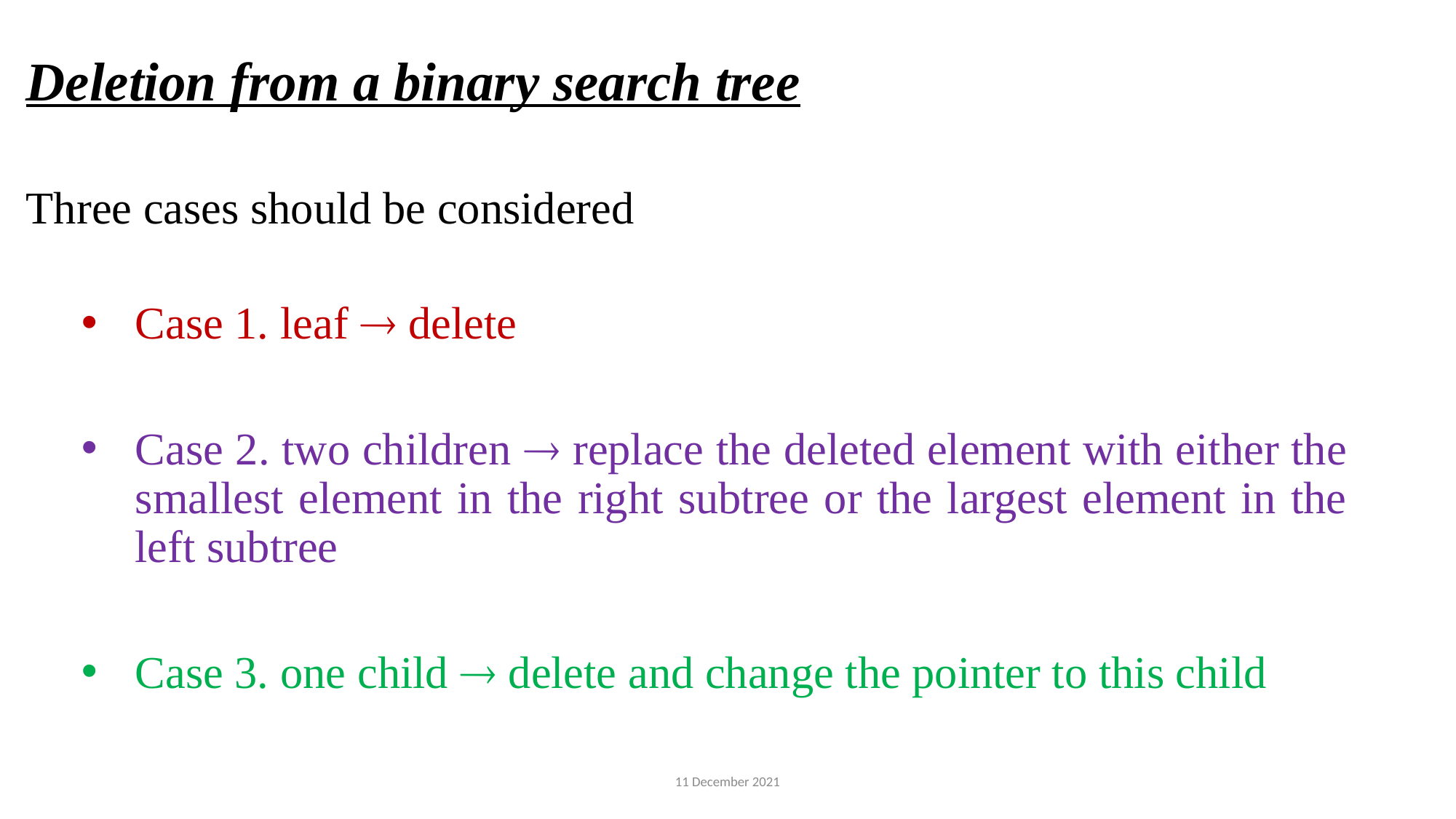

Deletion from a binary search tree

Three cases should be considered

Case 1. leaf → delete

Case 2. two children → replace the deleted element with either the smallest element in the right subtree or the largest element in the left subtree

Case 3. one child → delete and change the pointer to this child

11 December 2021